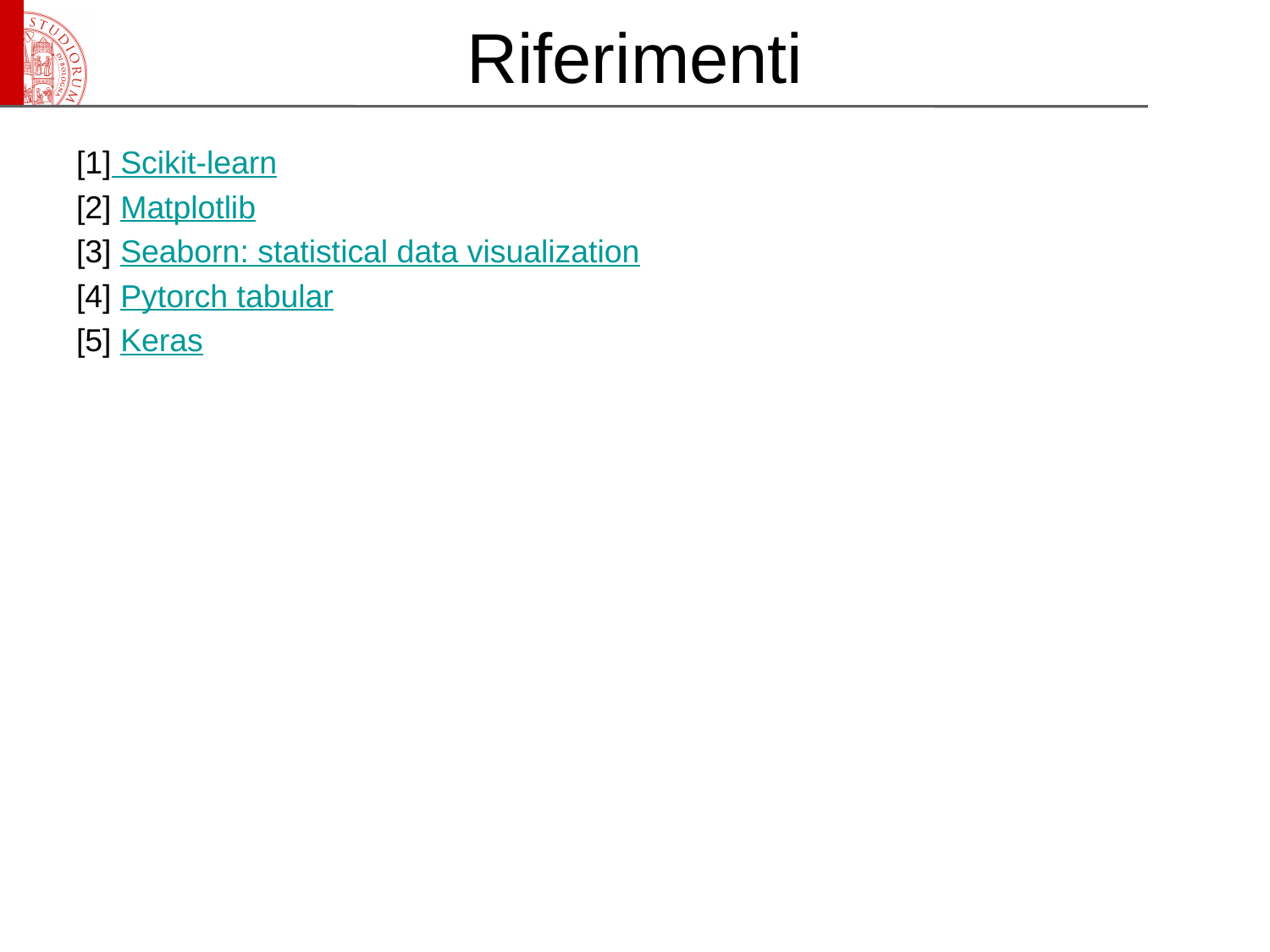

# Riferimenti
[1] Scikit-learn
[2] Matplotlib
[3] Seaborn: statistical data visualization
[4] Pytorch tabular
[5] Keras